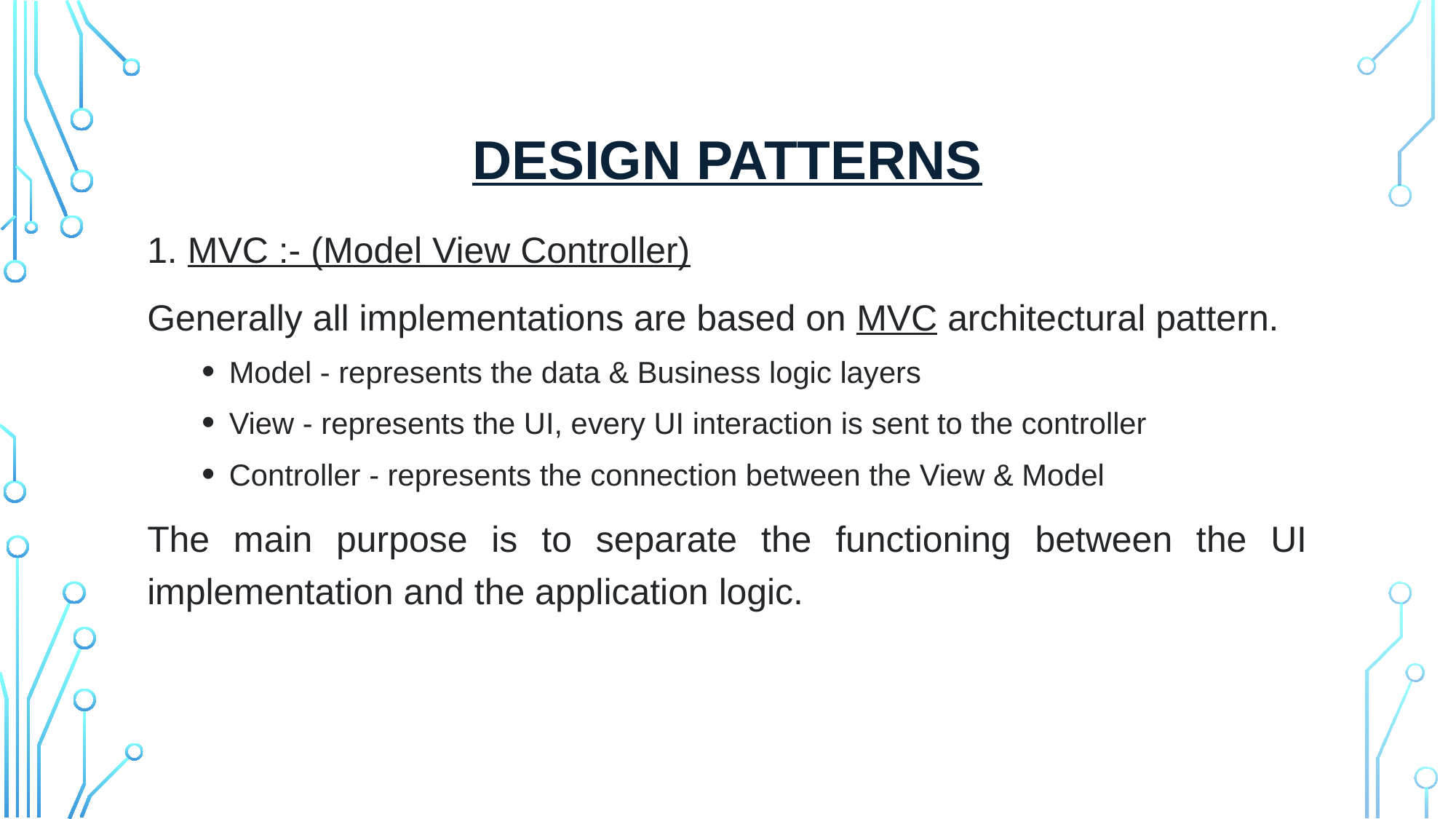

# DESIGN PATTERNS
1. MVC :- (Model View Controller)
Generally all implementations are based on MVC architectural pattern.
Model - represents the data & Business logic layers
View - represents the UI, every UI interaction is sent to the controller
Controller - represents the connection between the View & Model
The main purpose is to separate the functioning between the UI implementation and the application logic.